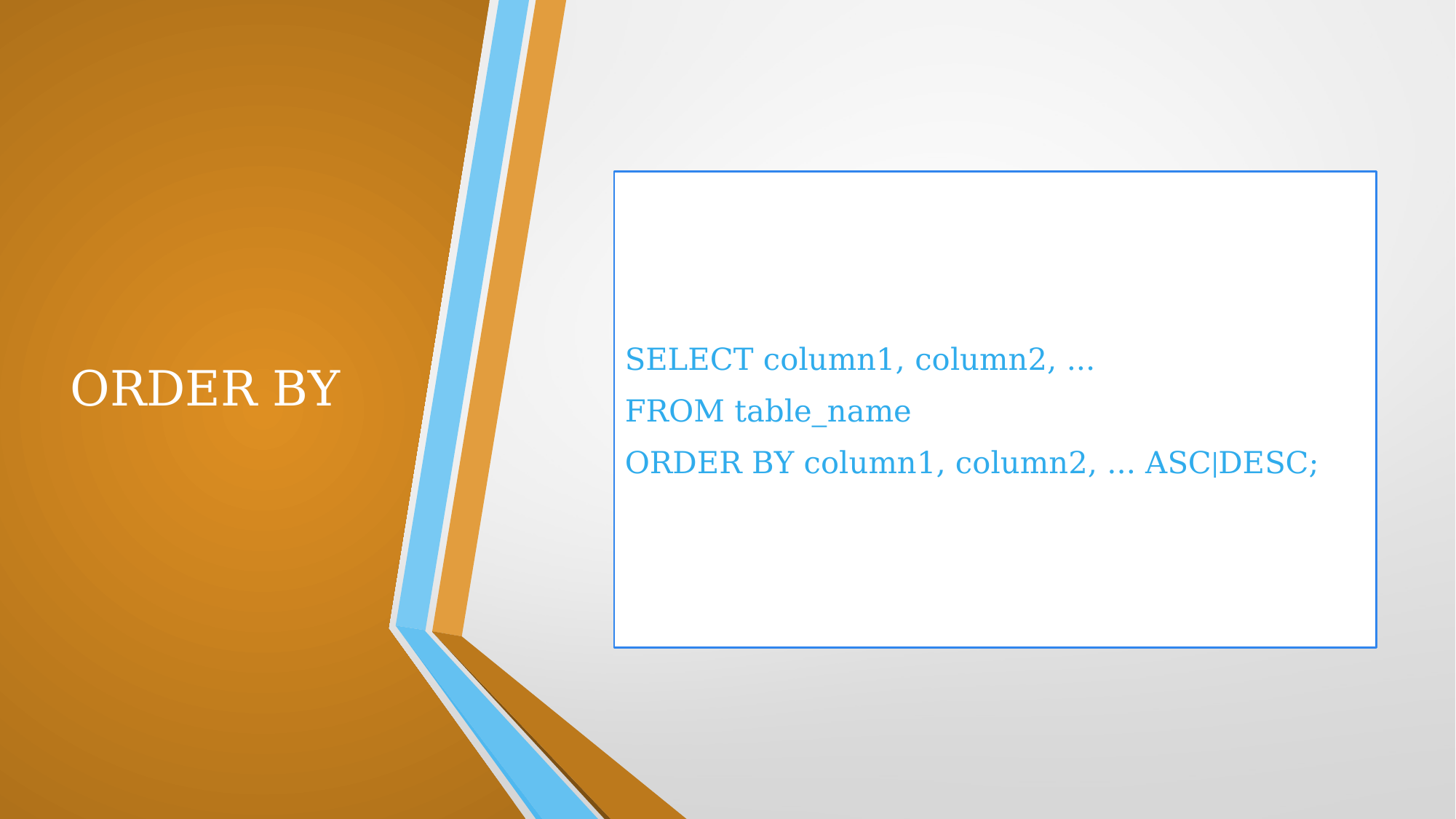

# ORDER BY
SELECT column1, column2, ...
FROM table_name
ORDER BY column1, column2, ... ASC|DESC;